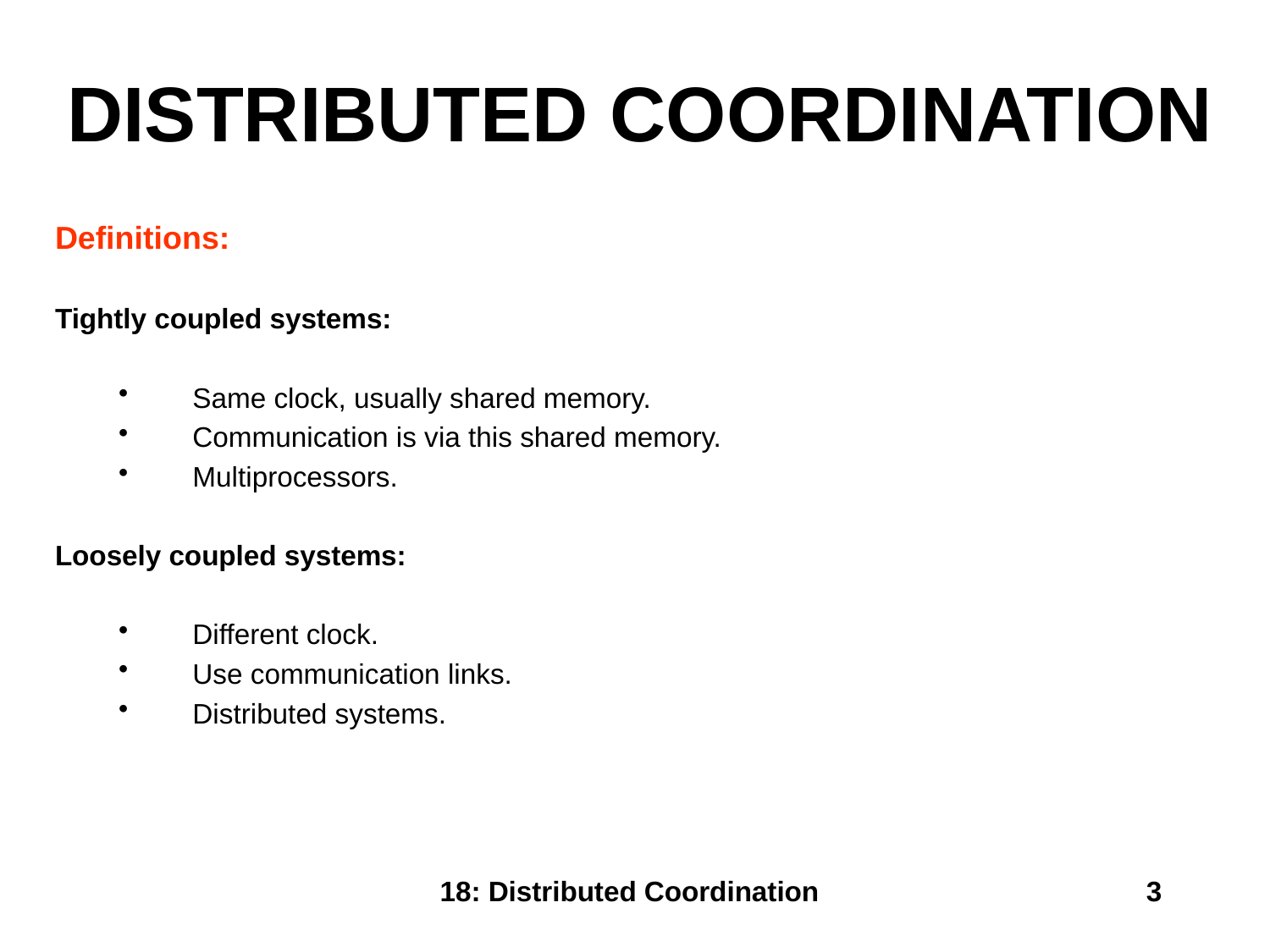

# DISTRIBUTED COORDINATION
Definitions:

Tightly coupled systems:

Same clock, usually shared memory.
Communication is via this shared memory.
Multiprocessors.

Loosely coupled systems:

Different clock.
Use communication links.
Distributed systems.
18: Distributed Coordination
3